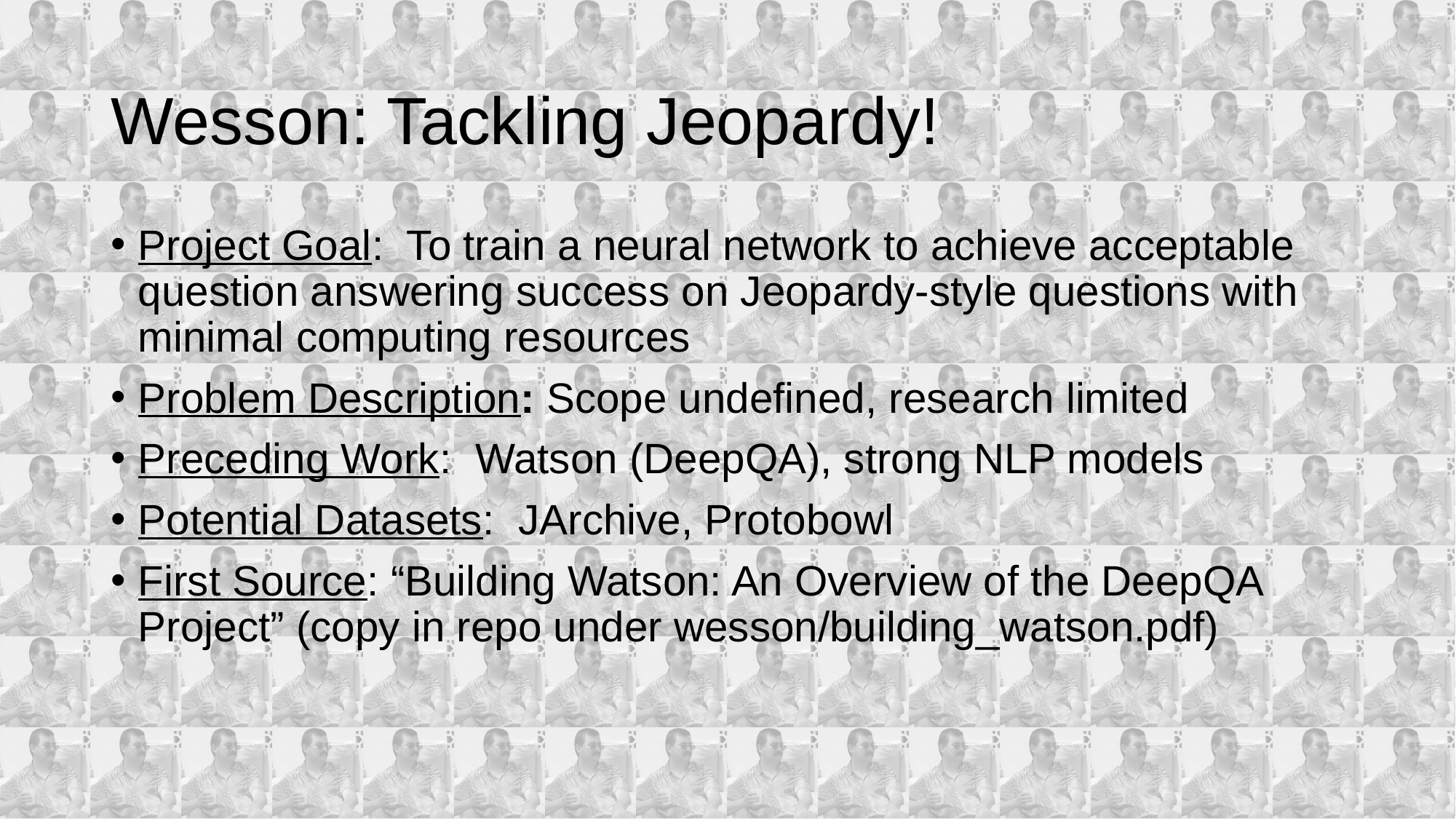

# Wesson: Tackling Jeopardy!
Project Goal:  To train a neural network to achieve acceptable question answering success on Jeopardy-style questions with minimal computing resources
Problem Description: Scope undefined, research limited
Preceding Work:  Watson (DeepQA), strong NLP models
Potential Datasets:  JArchive, Protobowl
First Source: “Building Watson: An Overview of the DeepQA Project” (copy in repo under wesson/building_watson.pdf)